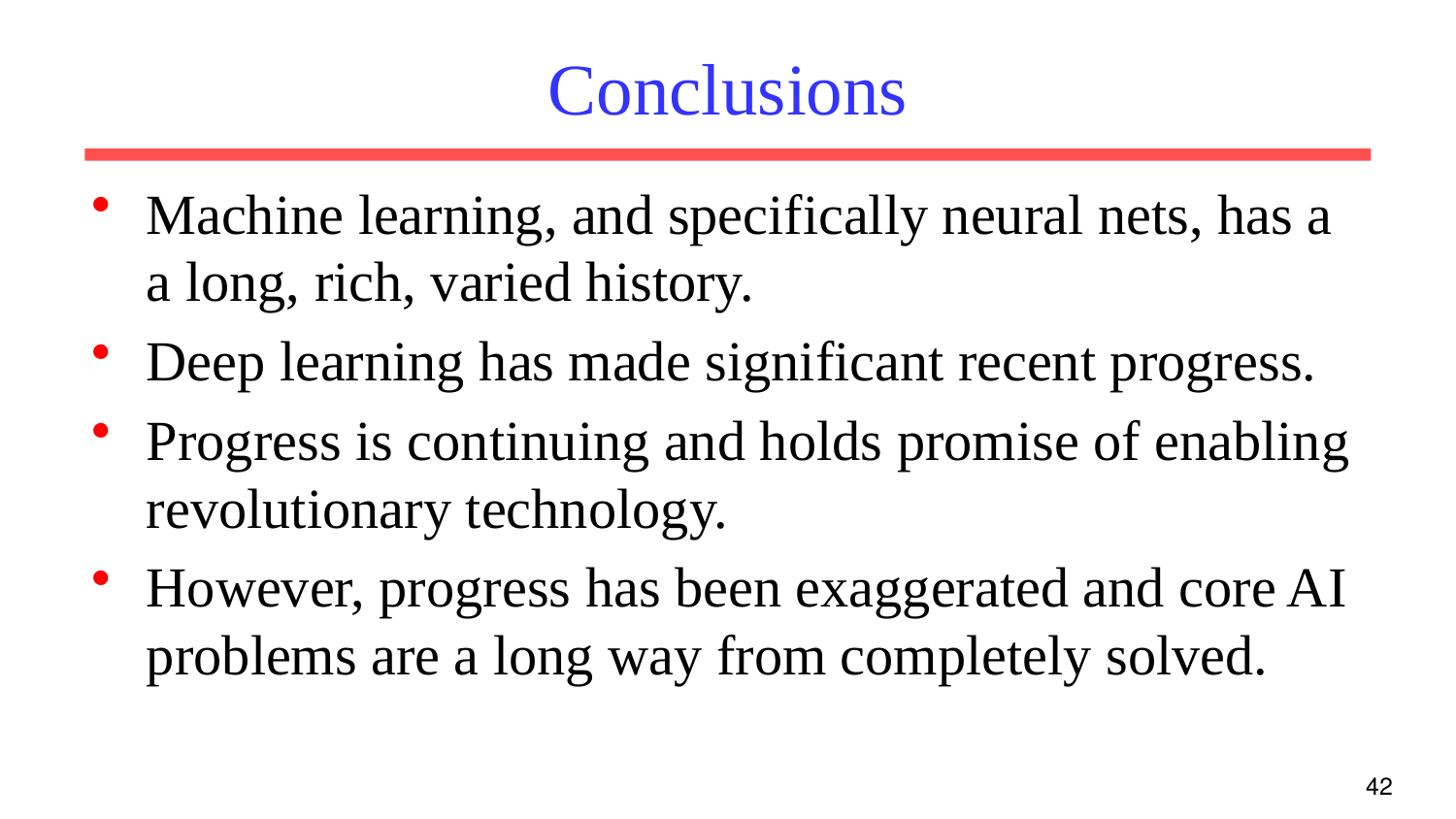

# Conclusions
Machine learning, and specifically neural nets, has a a long, rich, varied history.
Deep learning has made significant recent progress.
Progress is continuing and holds promise of enabling revolutionary technology.
However, progress has been exaggerated and core AI problems are a long way from completely solved.

42